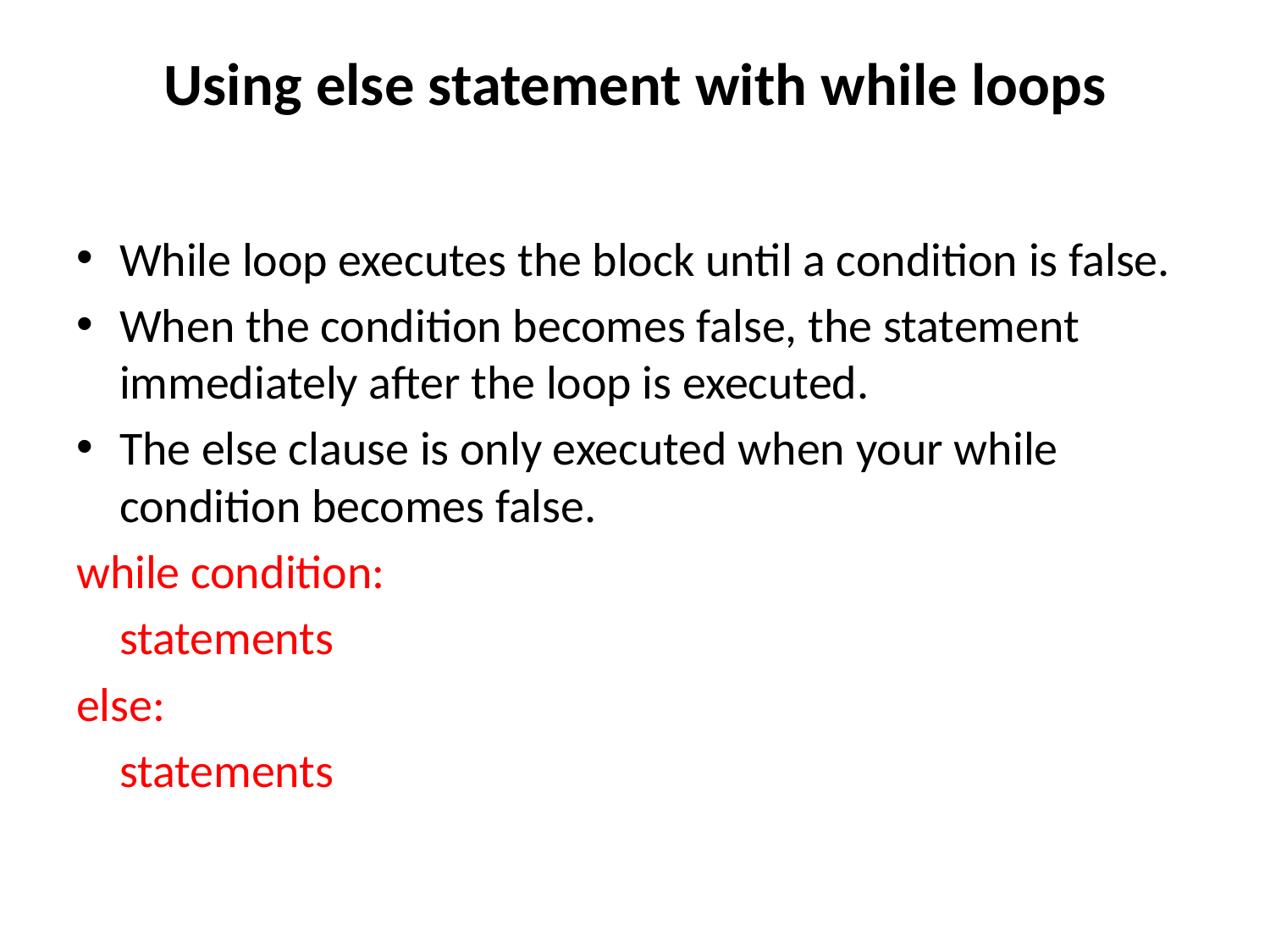

# Using else statement with while loops
While loop executes the block until a condition is false.
When the condition becomes false, the statement immediately after the loop is executed.
The else clause is only executed when your while condition becomes false.
while condition:
		statements
else:
		statements